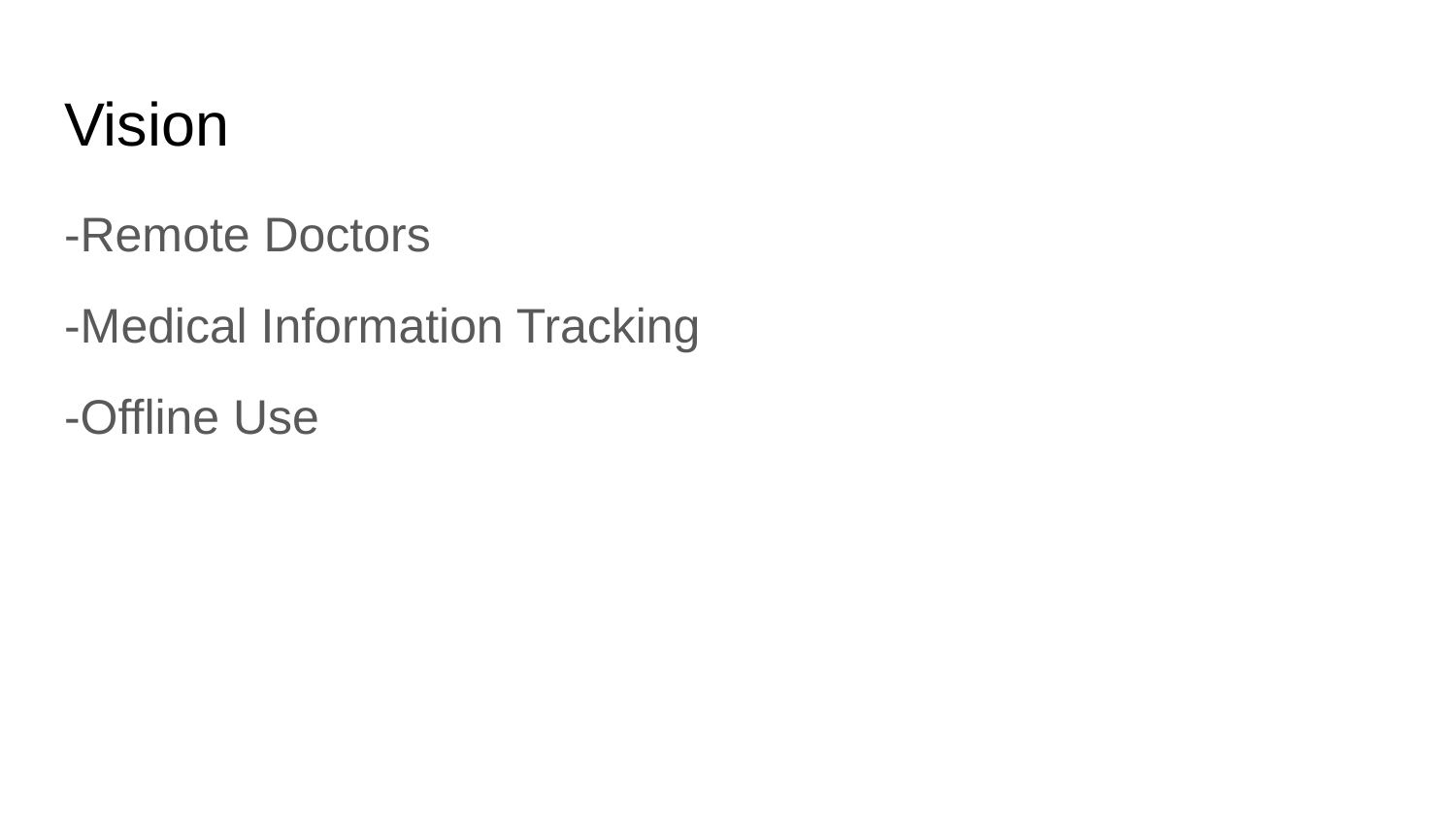

# Vision
-Remote Doctors
-Medical Information Tracking
-Offline Use